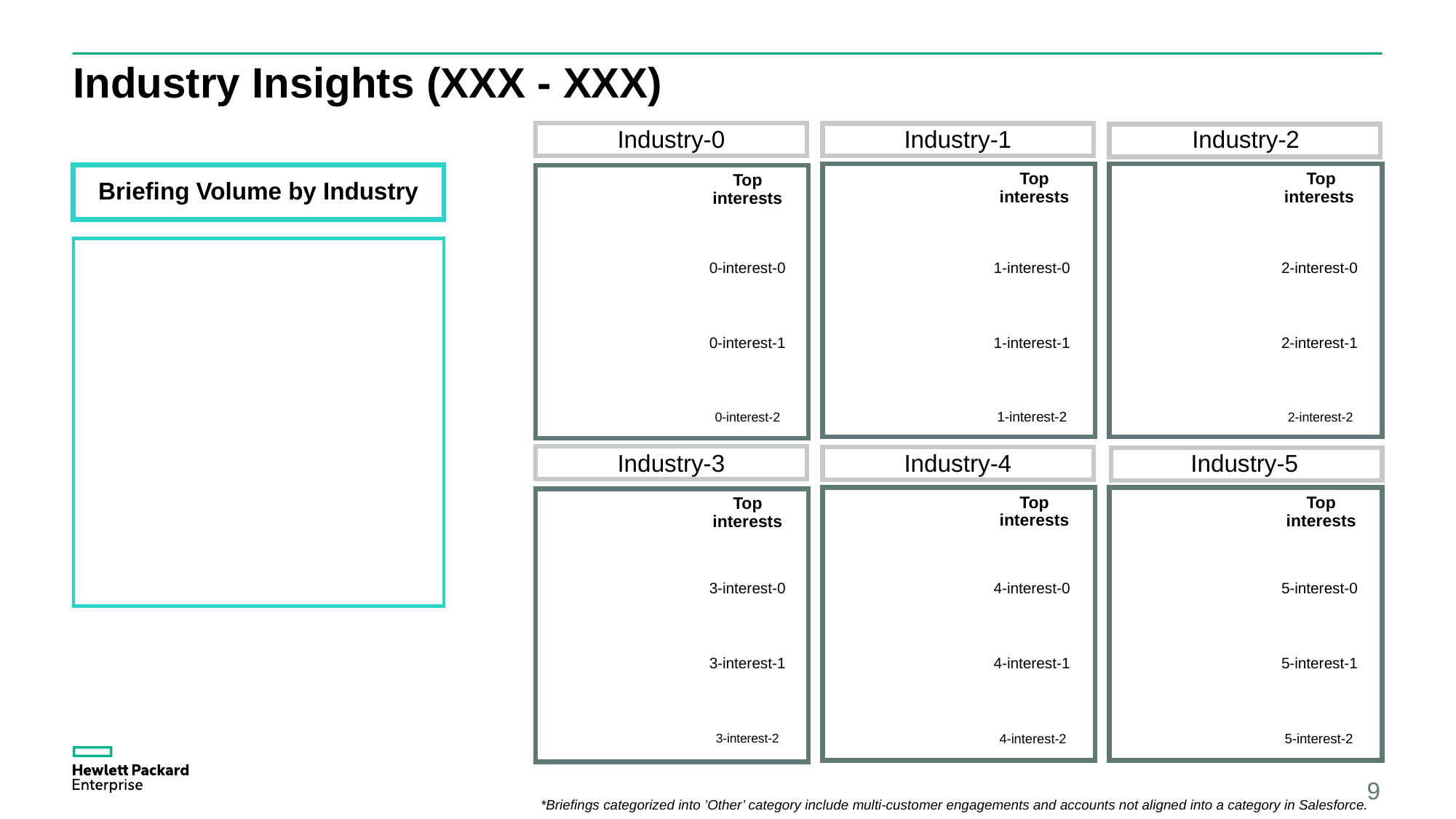

# Industry Insights (XXX - XXX)

Industry-0
Industry-1
Industry-2

Briefing Volume by Industry
Top interests

Top interests

Top interests

0-interest-0
1-interest-0
2-interest-0
0-interest-1
1-interest-1
2-interest-1
1-interest-2
0-interest-2
2-interest-2

Industry-3
Industry-4
Industry-5

Top interests

Top interests

Top interests

3-interest-0
4-interest-0
5-interest-0
3-interest-1
4-interest-1
5-interest-1
5-interest-2
3-interest-2
4-interest-2
9
*Briefings categorized into ’Other’ category include multi-customer engagements and accounts not aligned into a category in Salesforce.